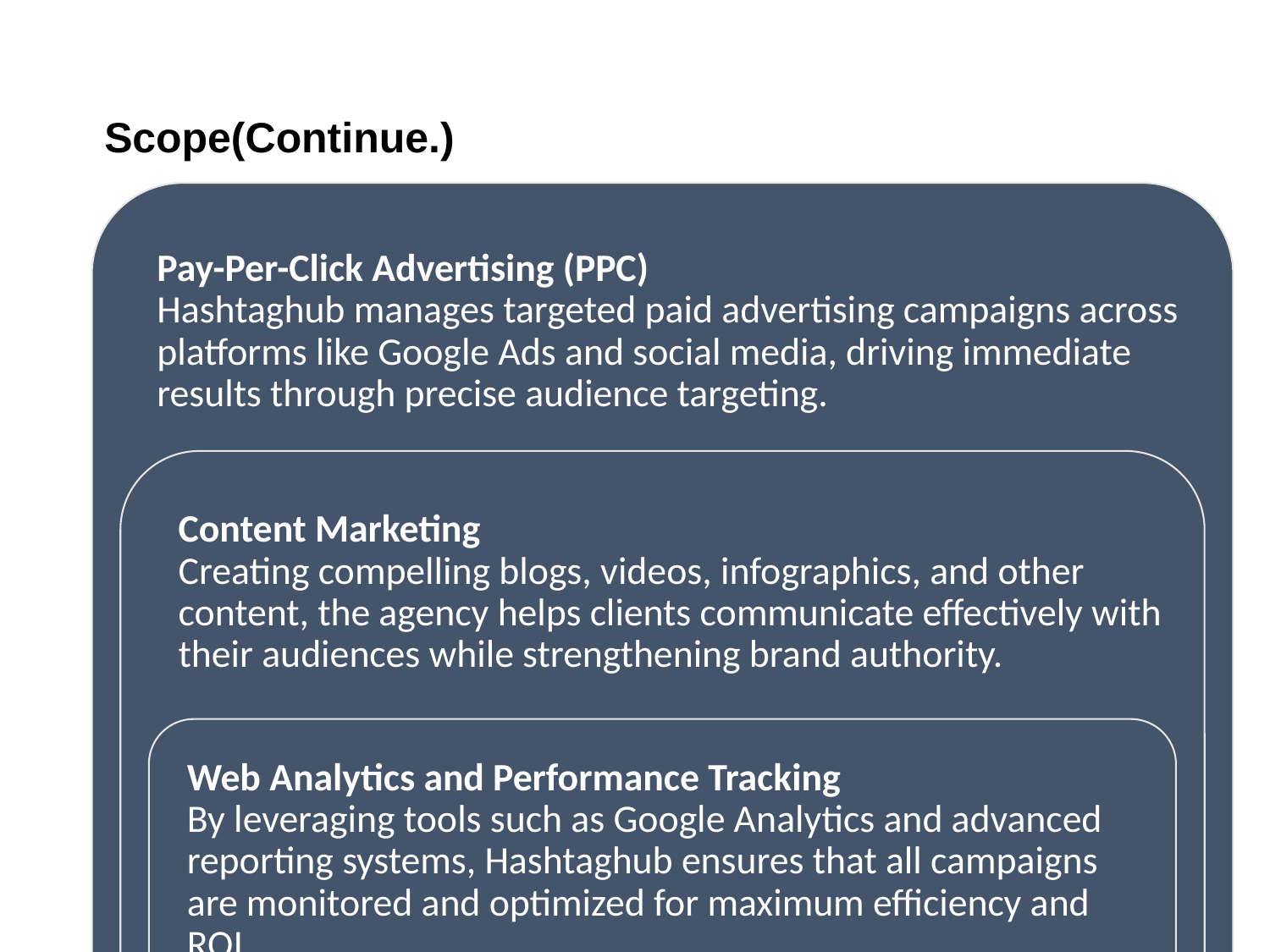

Scope(Continue.)
Pay-Per-Click Advertising (PPC)
Hashtaghub manages targeted paid advertising campaigns across platforms like Google Ads and social media, driving immediate results through precise audience targeting.
Content Marketing
Creating compelling blogs, videos, infographics, and other content, the agency helps clients communicate effectively with their audiences while strengthening brand authority.
Web Analytics and Performance Tracking
By leveraging tools such as Google Analytics and advanced reporting systems, Hashtaghub ensures that all campaigns are monitored and optimized for maximum efficiency and ROI.